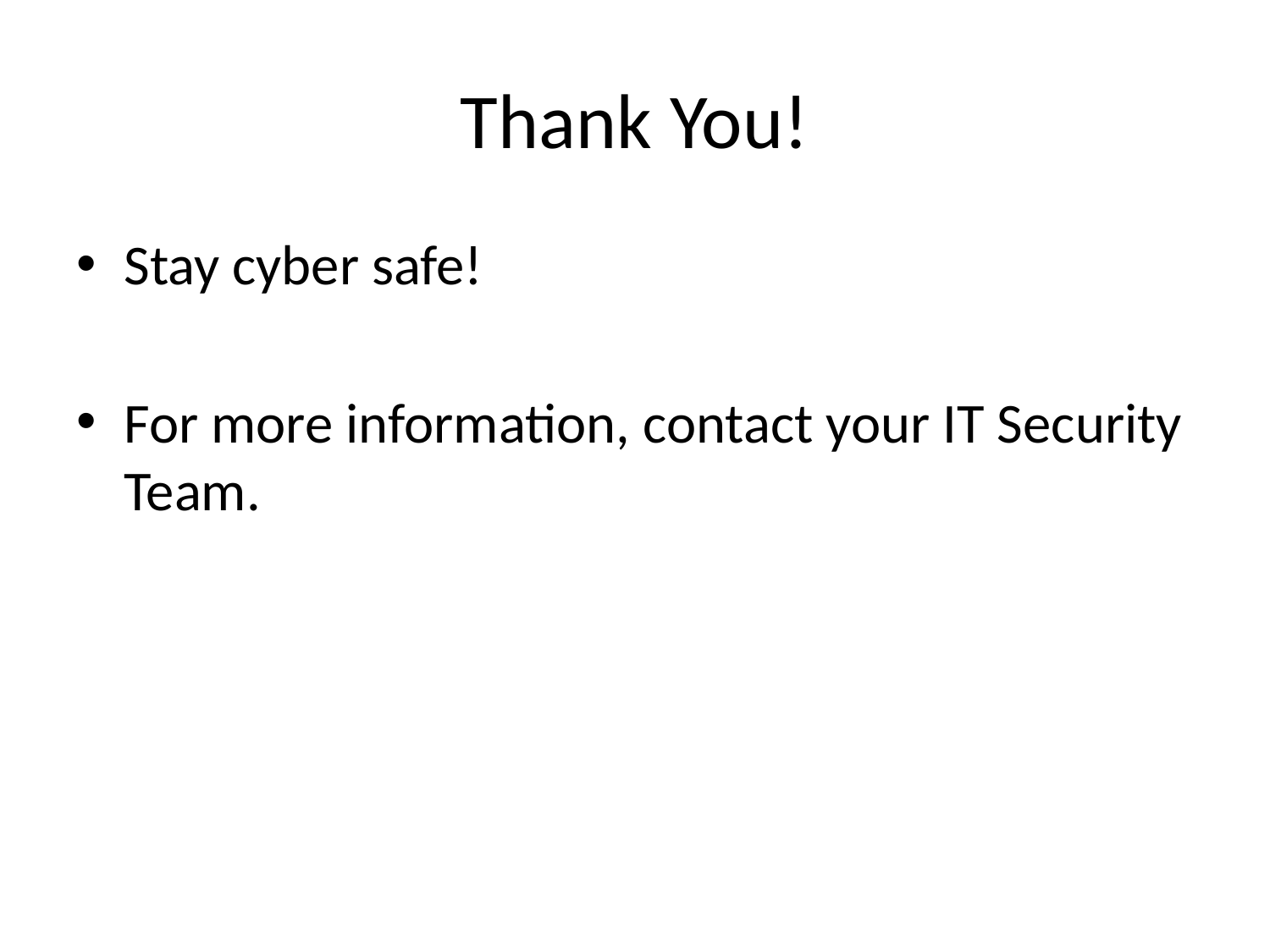

# Thank You!
Stay cyber safe!

For more information, contact your IT Security Team.